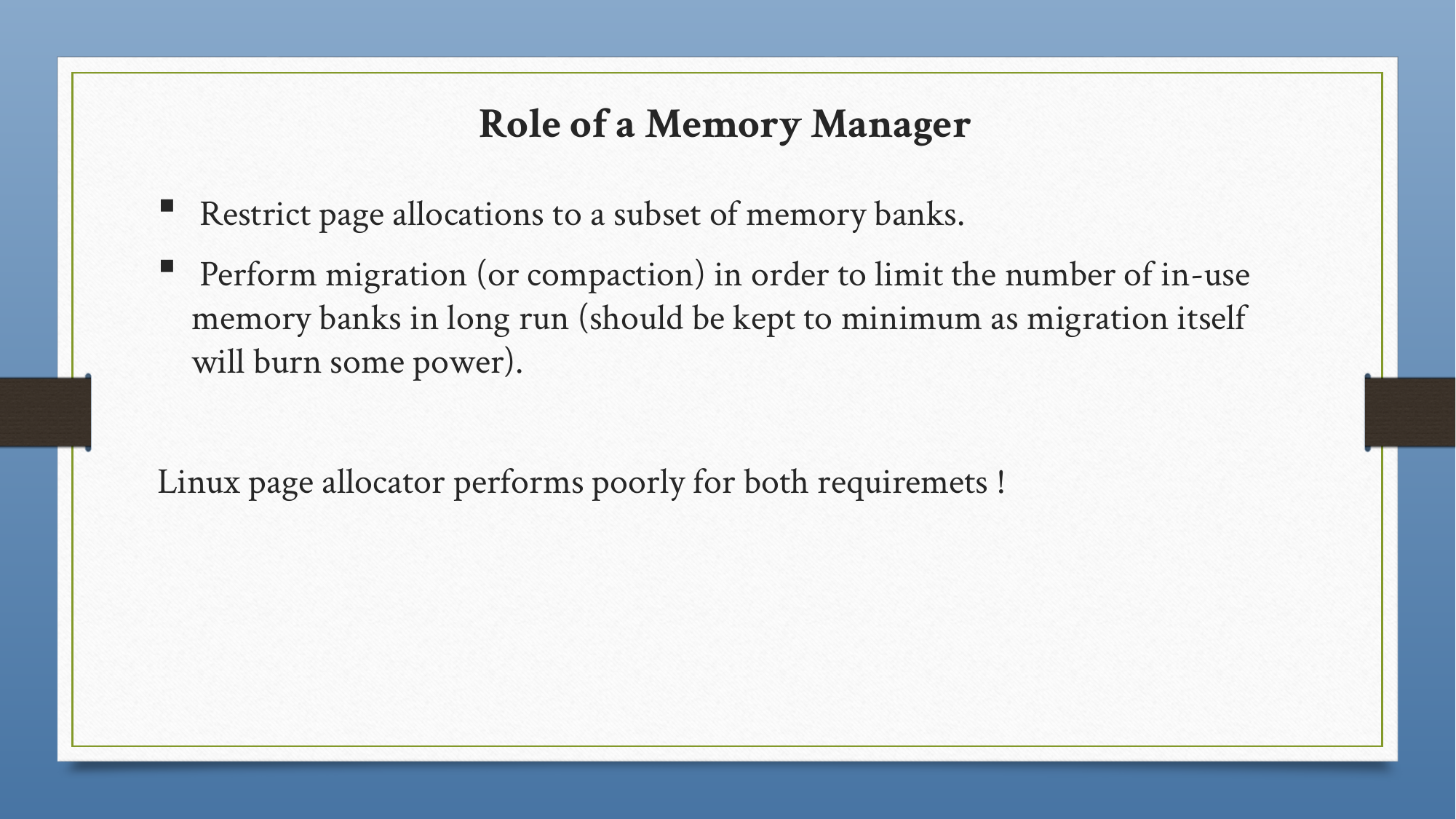

# Role of a Memory Manager
 Restrict page allocations to a subset of memory banks.
 Perform migration (or compaction) in order to limit the number of in-use memory banks in long run (should be kept to minimum as migration itself will burn some power).

Linux page allocator performs poorly for both requiremets !